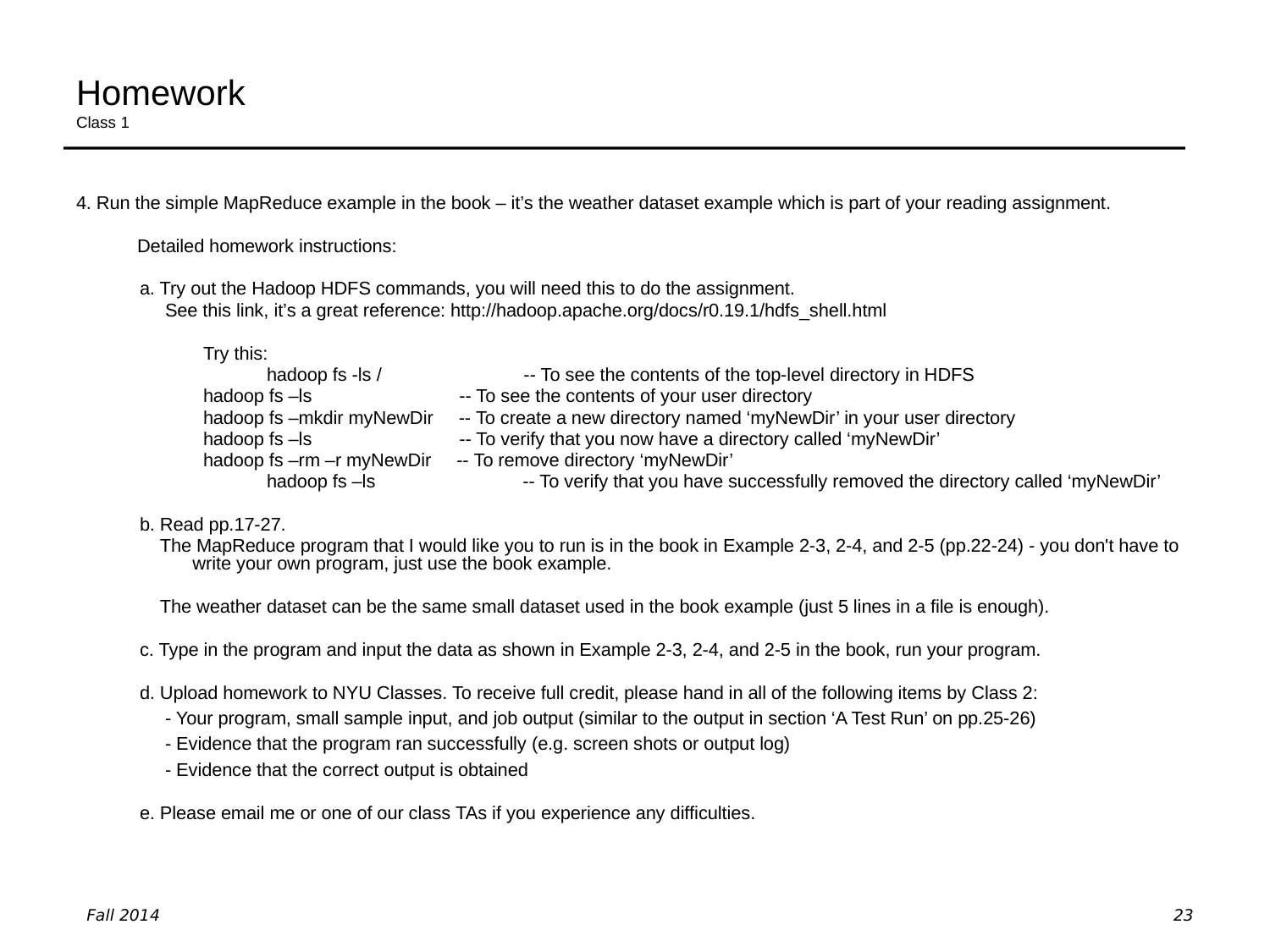

# Homework Class 1

4. Run the simple MapReduce example in the book – it’s the weather dataset example which is part of your reading assignment.

            Detailed homework instructions:

	a. Try out the Hadoop HDFS commands, you will need this to do the assignment.
	     See this link, it’s a great reference: http://hadoop.apache.org/docs/r0.19.1/hdfs_shell.html

                         Try this:
		hadoop fs -ls /                            -- To see the contents of the top-level directory in HDFS
                         hadoop fs –ls                             -- To see the contents of your user directory
                         hadoop fs –mkdir myNewDir     -- To create a new directory named ‘myNewDir’ in your user directory
                         hadoop fs –ls                             -- To verify that you now have a directory called ‘myNewDir’
                         hadoop fs –rm –r myNewDir     -- To remove directory ‘myNewDir’
		hadoop fs –ls                             -- To verify that you have successfully removed the directory called ‘myNewDir’

b. Read pp.17-27.
    The MapReduce program that I would like you to run is in the book in Example 2-3, 2-4, and 2-5 (pp.22-24) - you don't have to write your own program, just use the book example.

    The weather dataset can be the same small dataset used in the book example (just 5 lines in a file is enough).

c. Type in the program and input the data as shown in Example 2-3, 2-4, and 2-5 in the book, run your program.

d. Upload homework to NYU Classes. To receive full credit, please hand in all of the following items by Class 2:
     - Your program, small sample input, and job output (similar to the output in section ‘A Test Run’ on pp.25-26)
     - Evidence that the program ran successfully (e.g. screen shots or output log)
     - Evidence that the correct output is obtained

e. Please email me or one of our class TAs if you experience any difficulties.
23